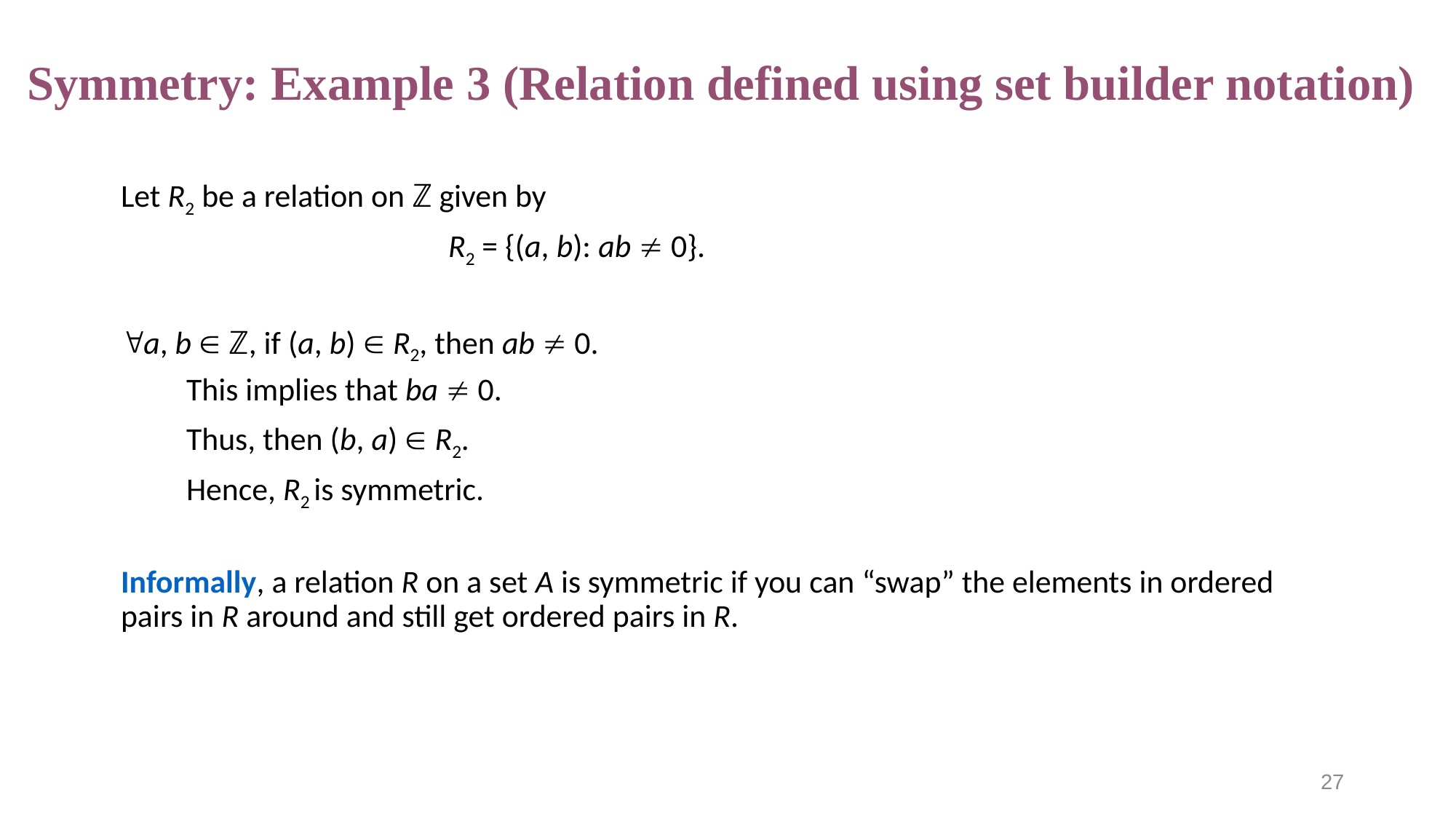

# Symmetry: Example 3 (Relation defined using set builder notation)
Let R2 be a relation on ℤ given by
			R2 = {(a, b): ab ≠ 0}.

∀a, b ∈ ℤ, if (a, b) ∈ R2, then ab ≠ 0.
         This implies that ba ≠ 0.
         Thus, then (b, a) ∈ R2.
         Hence, R2 is symmetric.

Informally, a relation R on a set A is symmetric if you can “swap” the elements in ordered pairs in R around and still get ordered pairs in R.

27